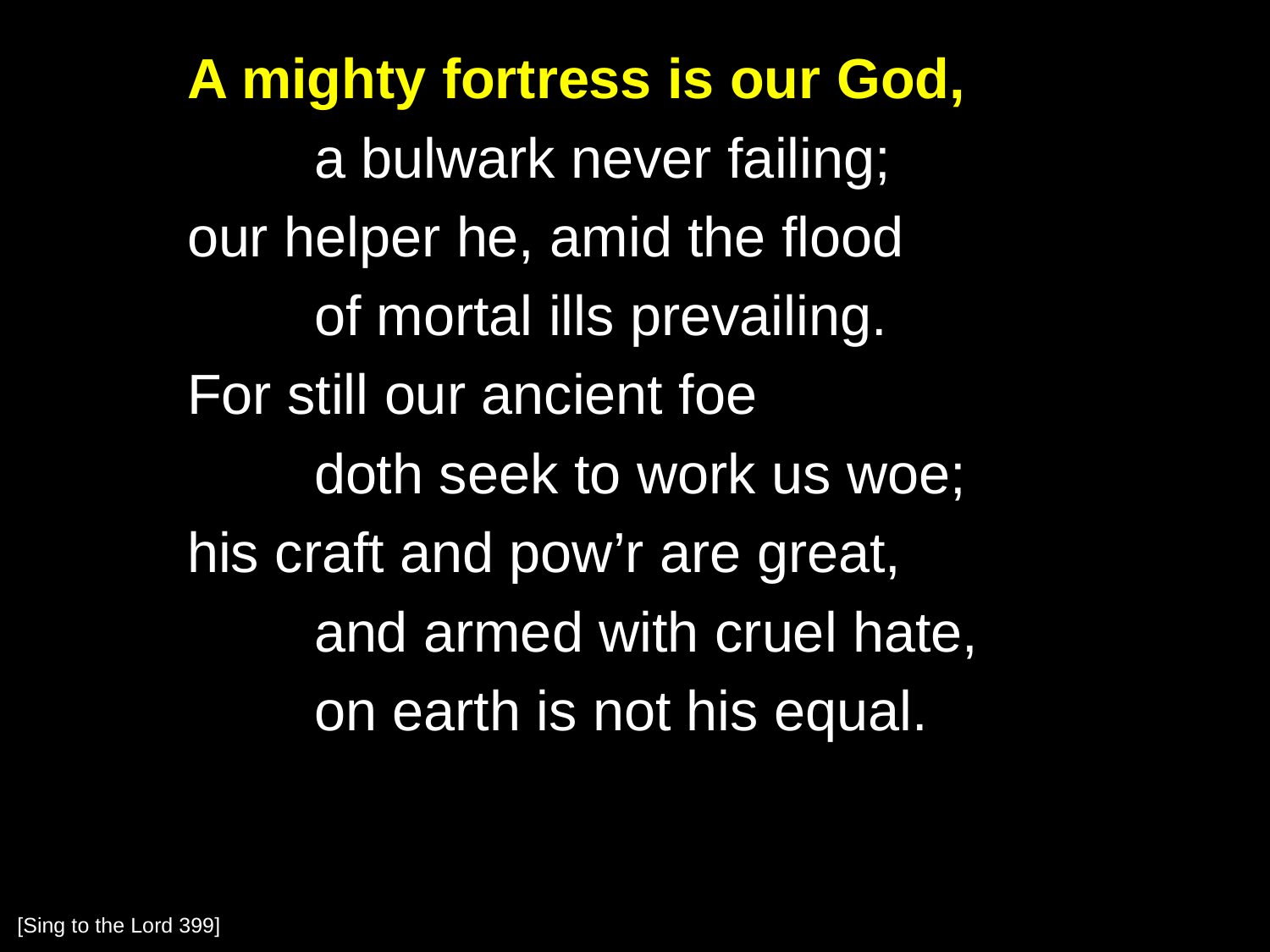

A mighty fortress is our God,
		a bulwark never failing;
	our helper he, amid the flood
		of mortal ills prevailing.
	For still our ancient foe
		doth seek to work us woe;
	his craft and pow’r are great,
		and armed with cruel hate,
		on earth is not his equal.
[Sing to the Lord 399]